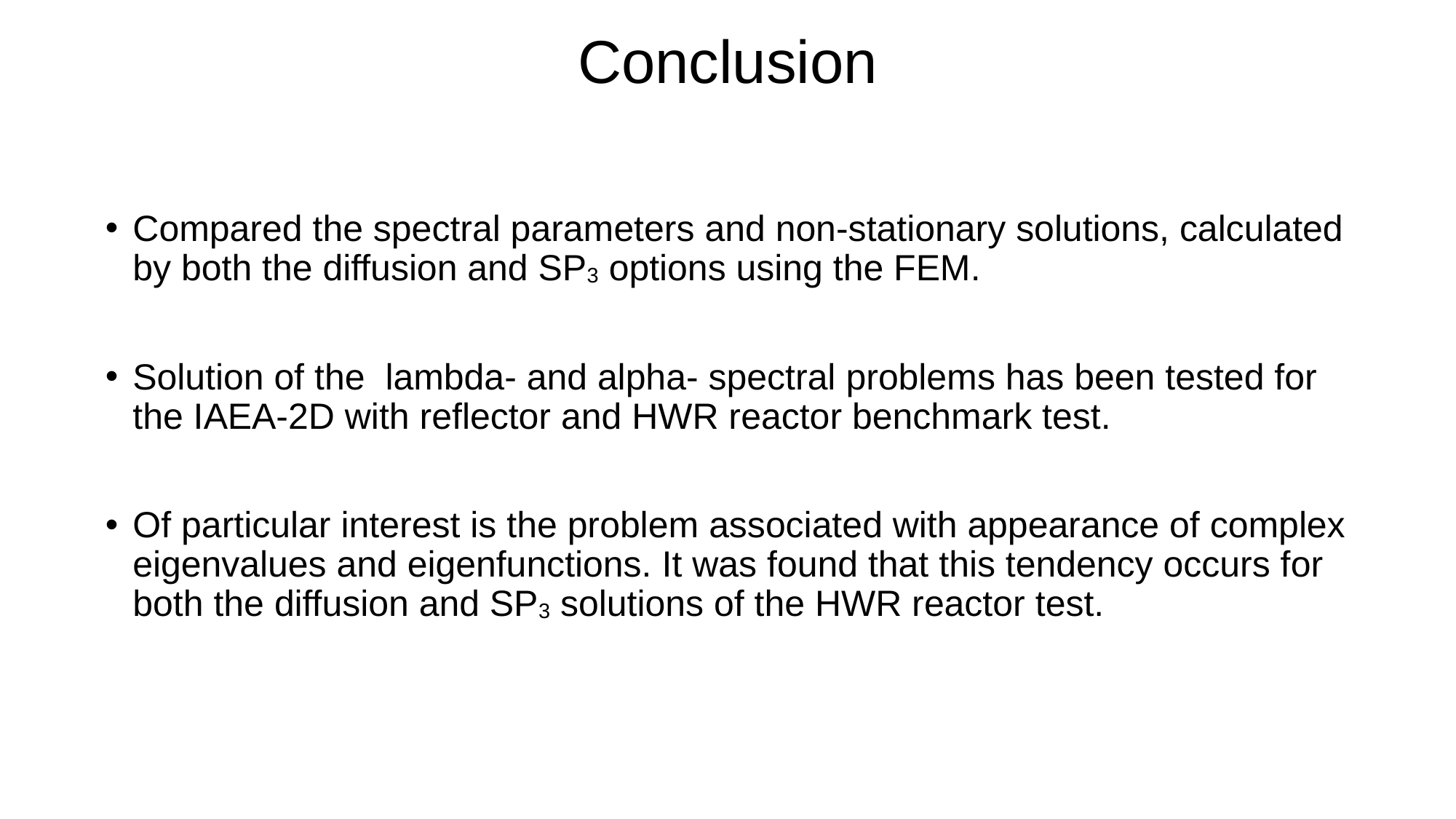

# Conclusion
Compared the spectral parameters and non-stationary solutions, calculated by both the diffusion and SP3 options using the FEM.

Solution of the  lambda- and alpha- spectral problems has been tested for the IAEA-2D with reflector and HWR reactor benchmark test.

Of particular interest is the problem associated with appearance of complex eigenvalues and eigenfunctions. It was found that this tendency occurs for both the diffusion and SP3 solutions of the HWR reactor test.
20